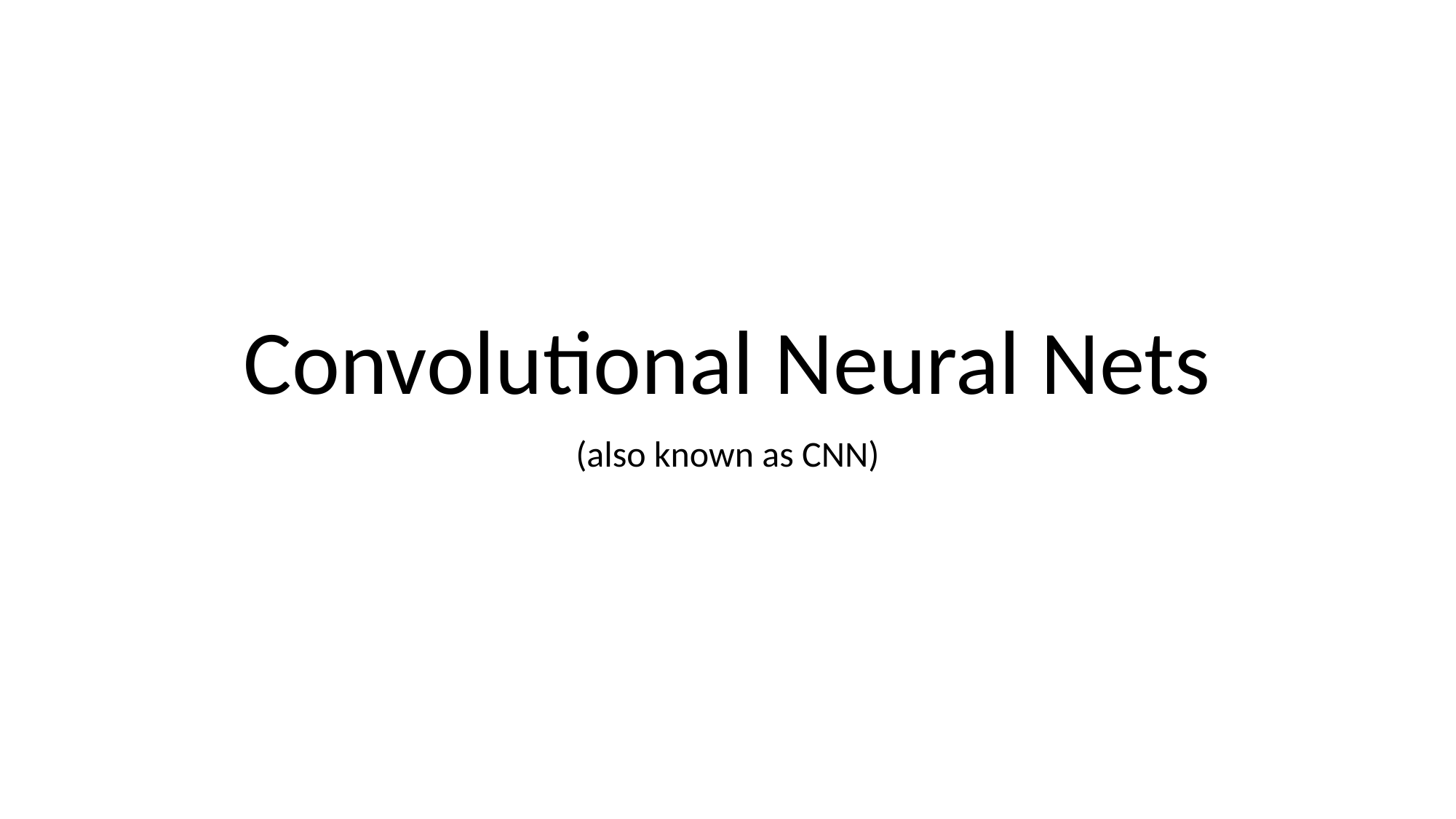

# Convolutional Neural Nets
(also known as CNN)